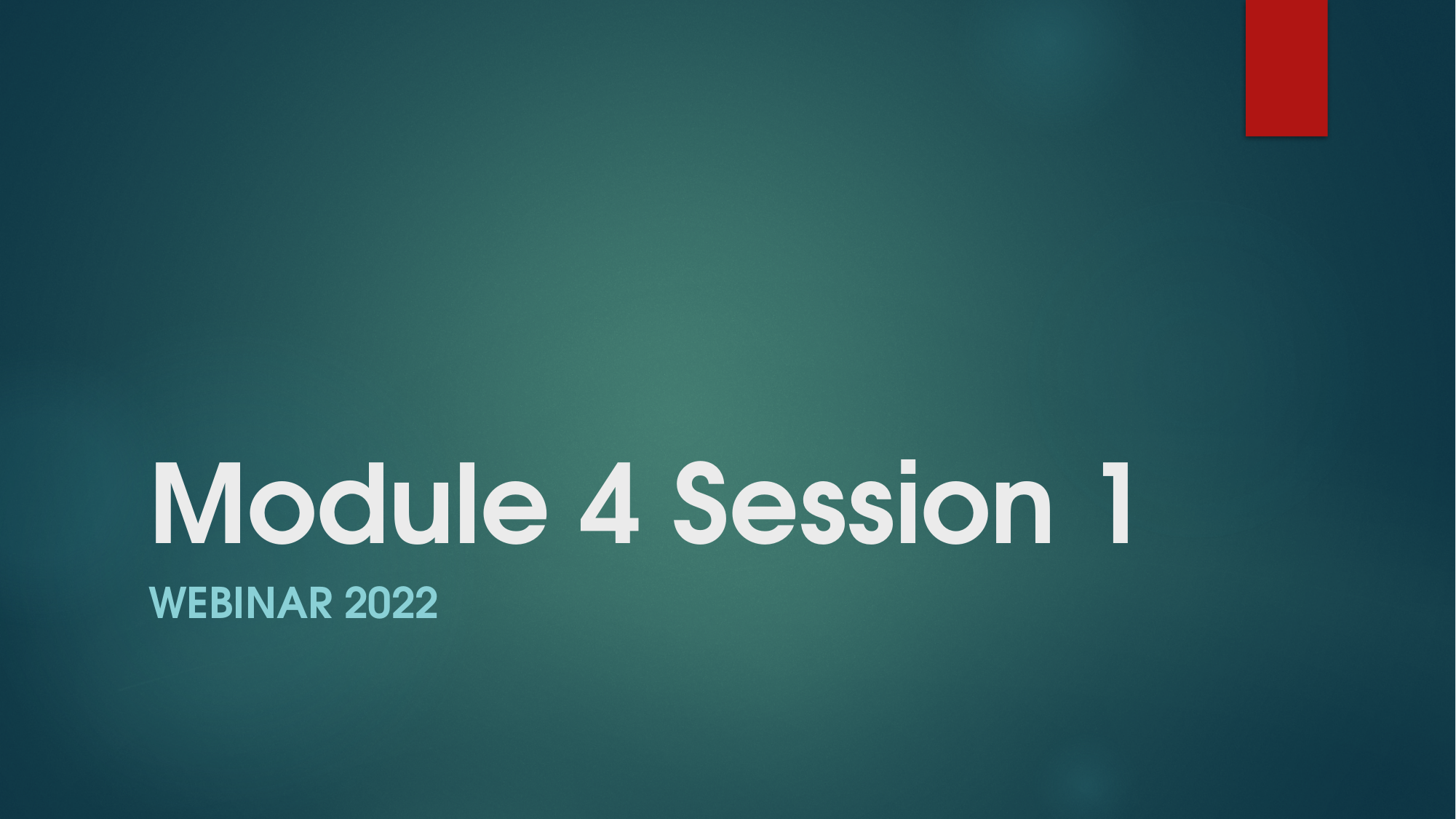

# Module 4 Session 1
Webinar 2022